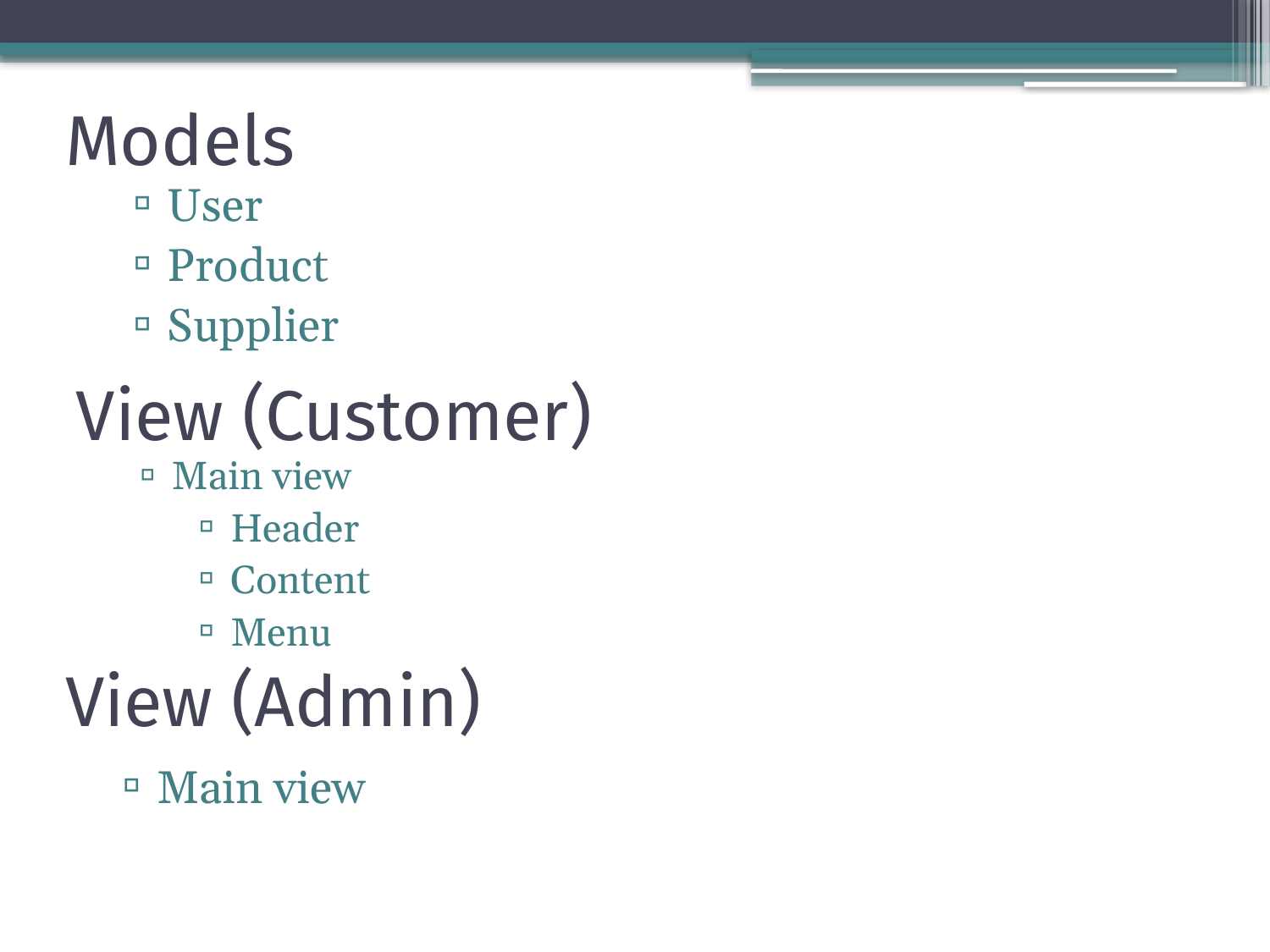

# Models
User
Product
Supplier

View (Customer)
Main view
Header
Content
Menu

View (Admin)
Main view